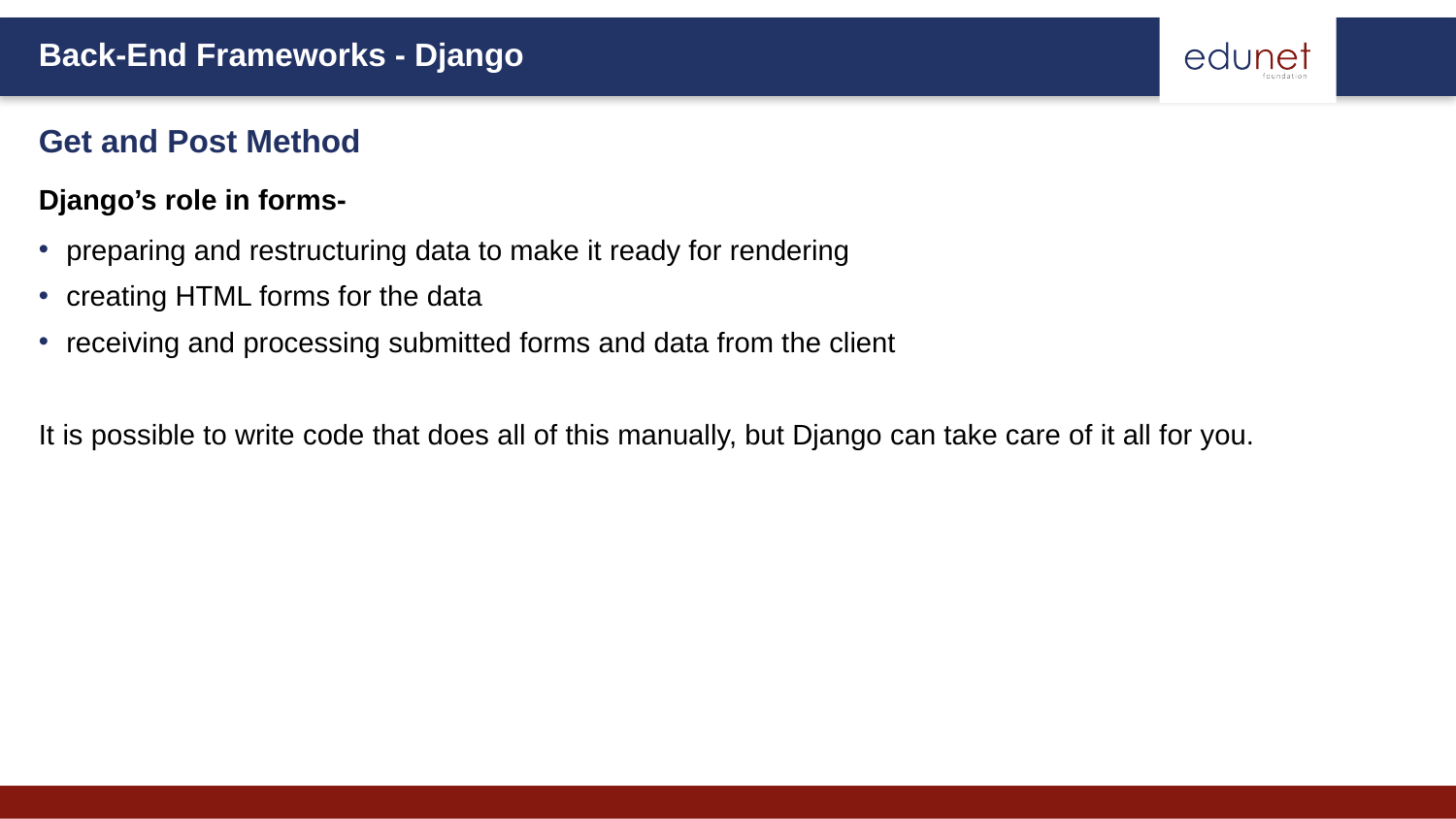

Get and Post Method
Django’s role in forms-
preparing and restructuring data to make it ready for rendering
creating HTML forms for the data
receiving and processing submitted forms and data from the client

It is possible to write code that does all of this manually, but Django can take care of it all for you.